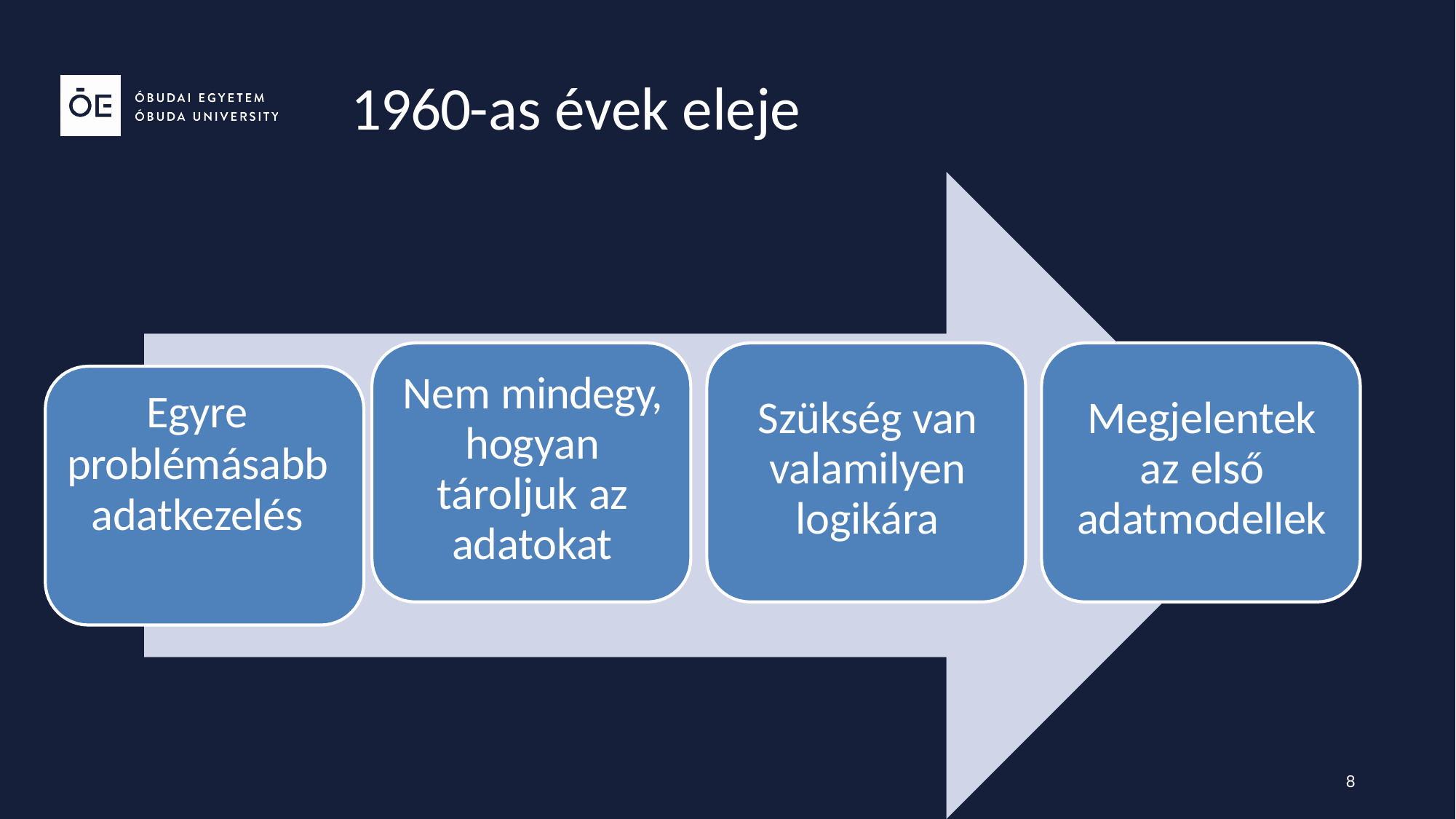

# 1960-as évek eleje

Nem mindegy, hogyan
tároljuk az adatokat
Egyre problémásabb adatkezelés
Szükség van valamilyen logikára
Megjelentek az első adatmodellek
8